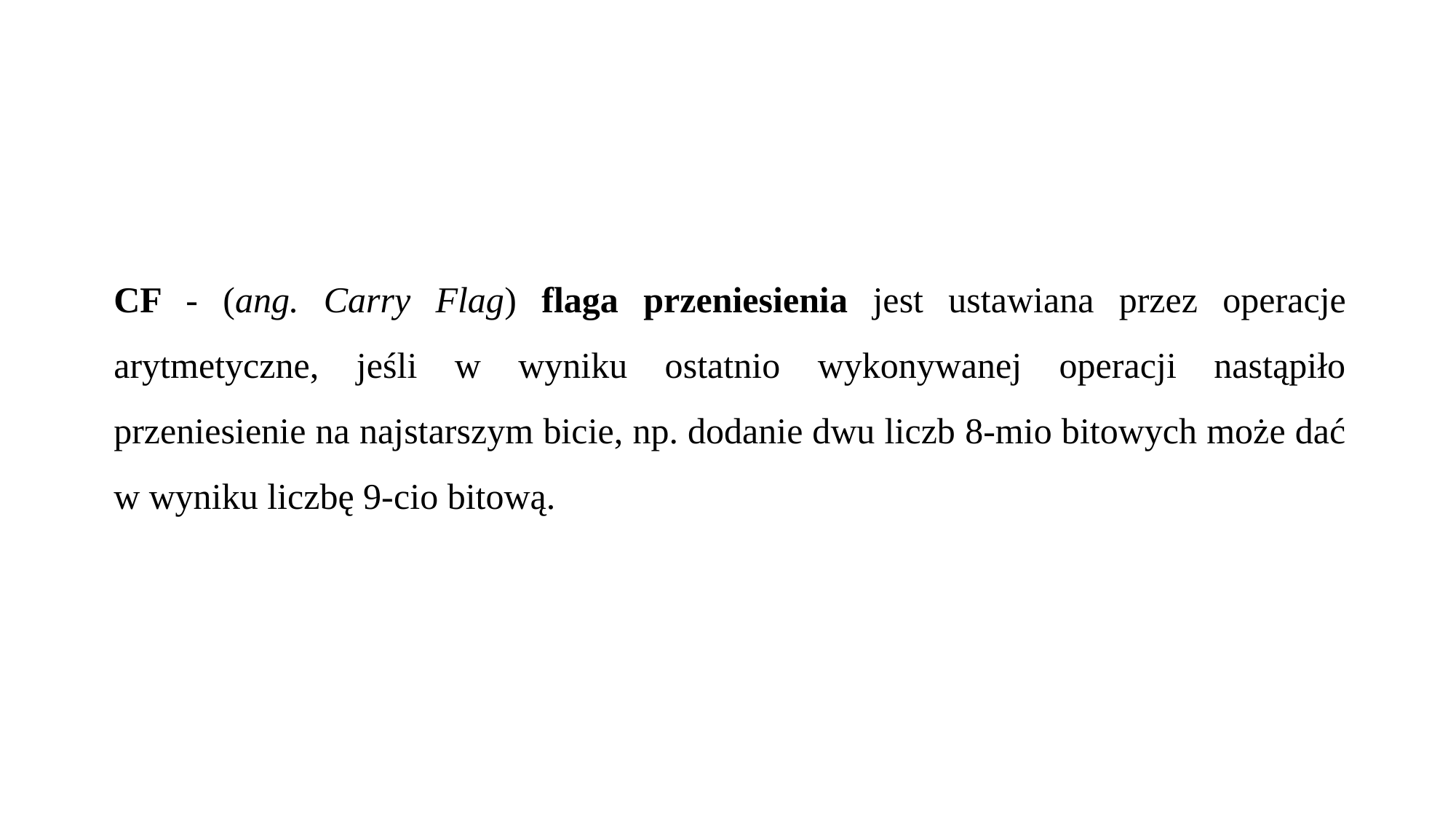

CF - (ang. Carry Flag) flaga przeniesienia jest ustawiana przez operacje arytmetyczne, jeśli w wyniku ostatnio wykonywanej operacji nastąpiło przeniesienie na najstarszym bicie, np. dodanie dwu liczb 8-mio bitowych może dać w wyniku liczbę 9-cio bitową.